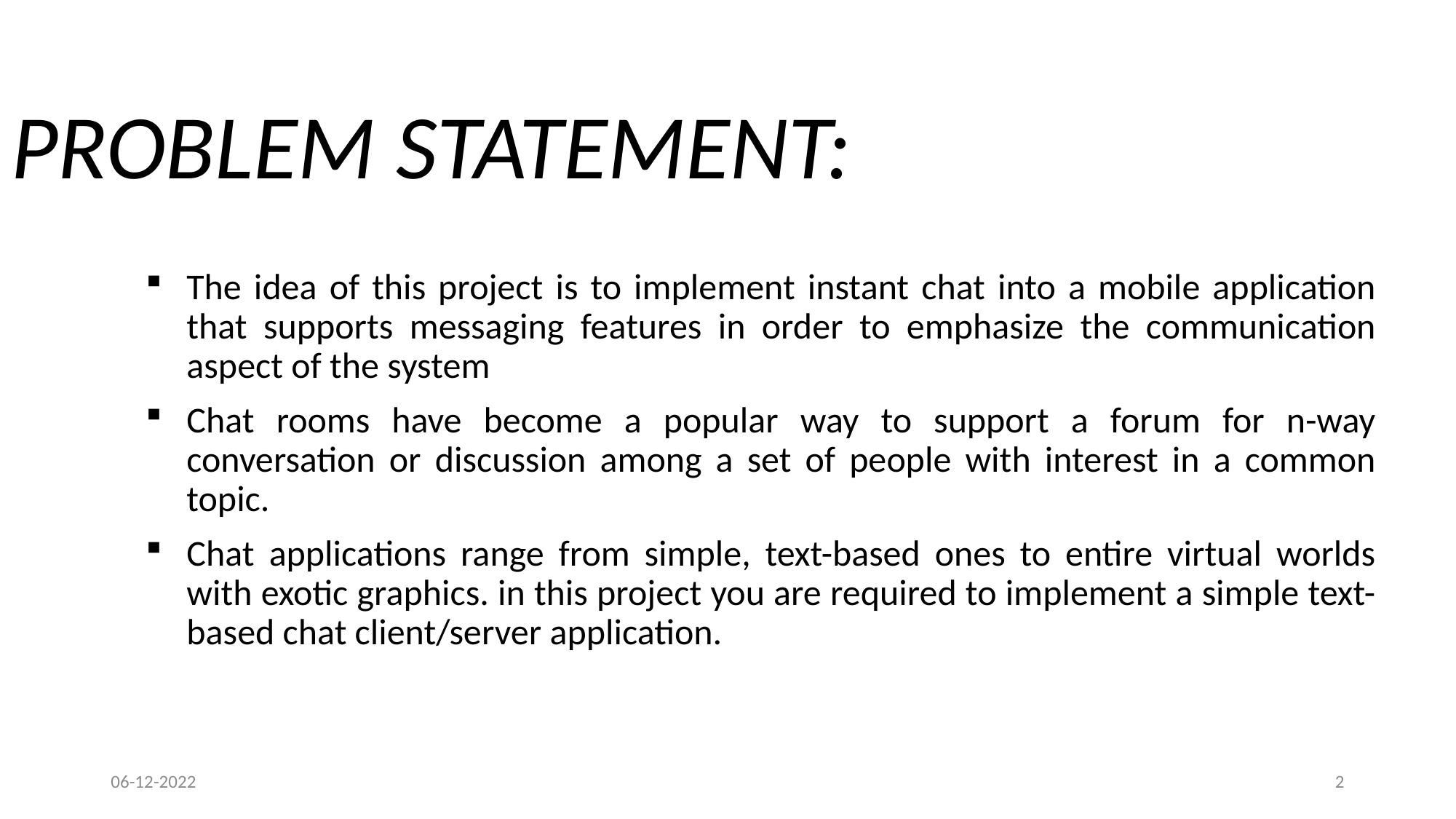

# PROBLEM STATEMENT:
The idea of this project is to implement instant chat into a mobile application that supports messaging features in order to emphasize the communication aspect of the system
Chat rooms have become a popular way to support a forum for n-way conversation or discussion among a set of people with interest in a common topic.
Chat applications range from simple, text-based ones to entire virtual worlds with exotic graphics. in this project you are required to implement a simple text-based chat client/server application.
06-12-2022
2